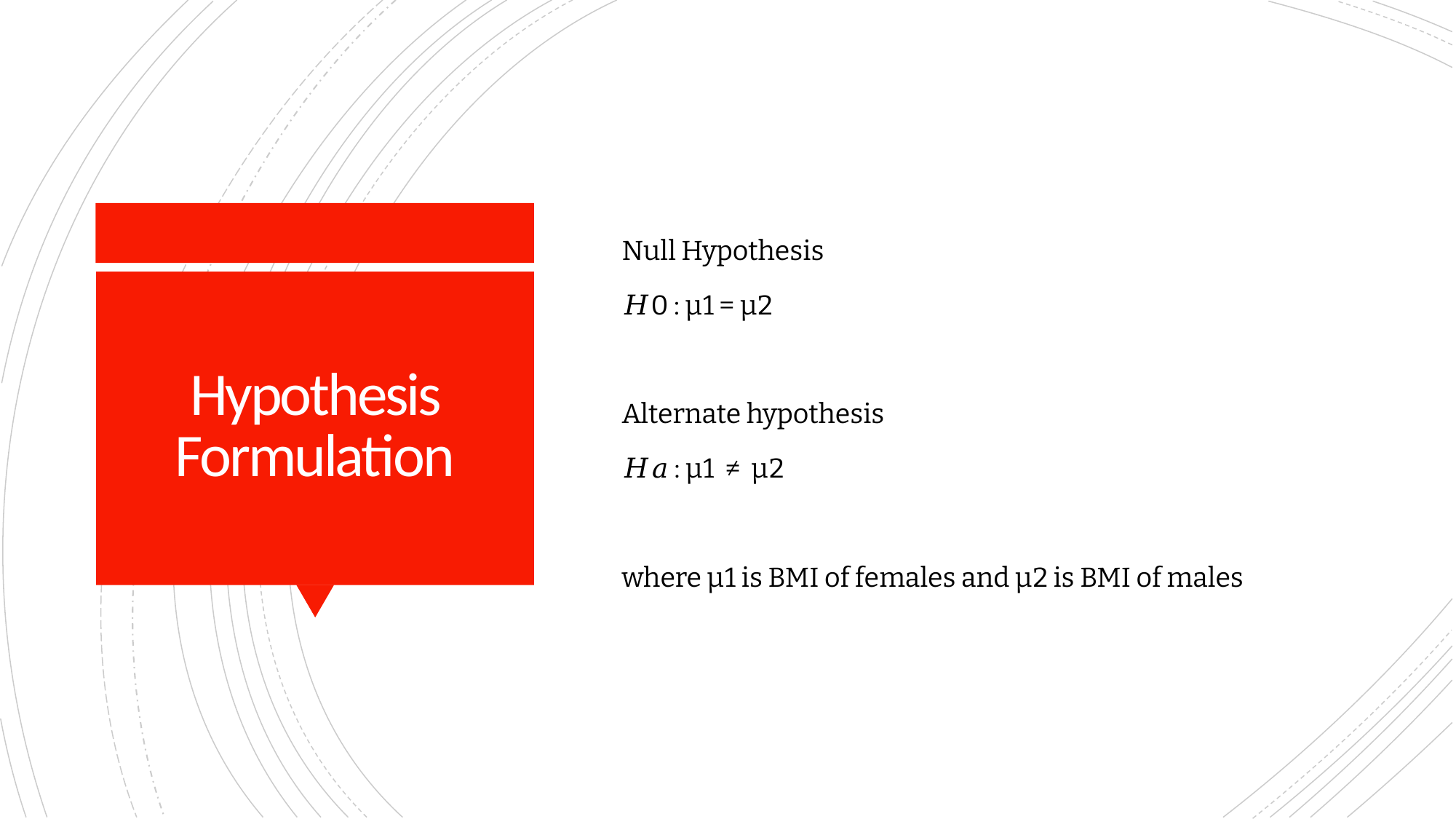

Null Hypothesis
𝐻0 : µ1 = µ2

Alternate hypothesis
𝐻𝑎 : µ1  ≠  µ2

where µ1 is BMI of females and µ2 is BMI of males
# Hypothesis Formulation